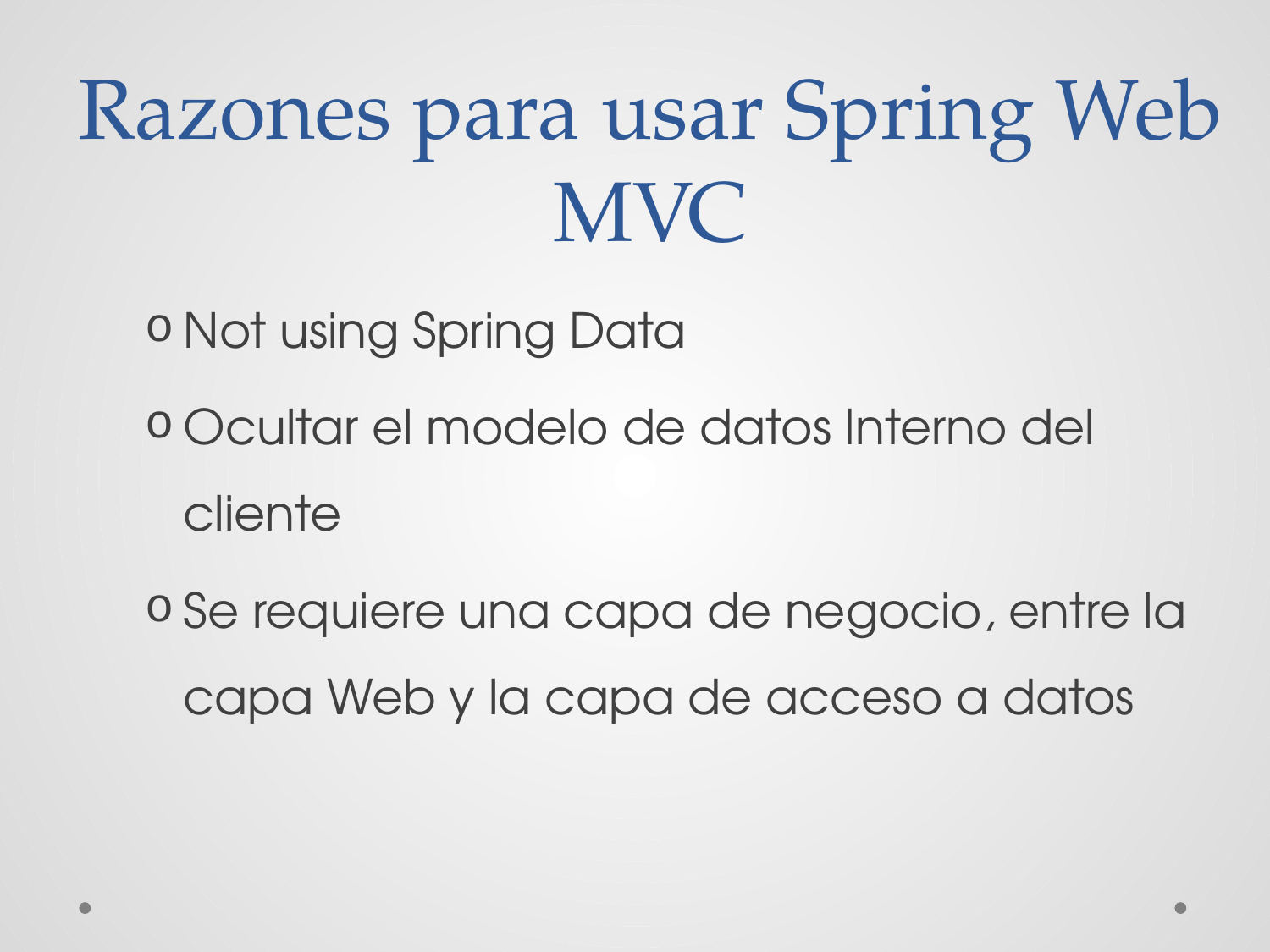

# Razones para usar Spring Web MVC
Not using Spring Data
Ocultar el modelo de datos Interno del cliente
Se requiere una capa de negocio, entre la capa Web y la capa de acceso a datos